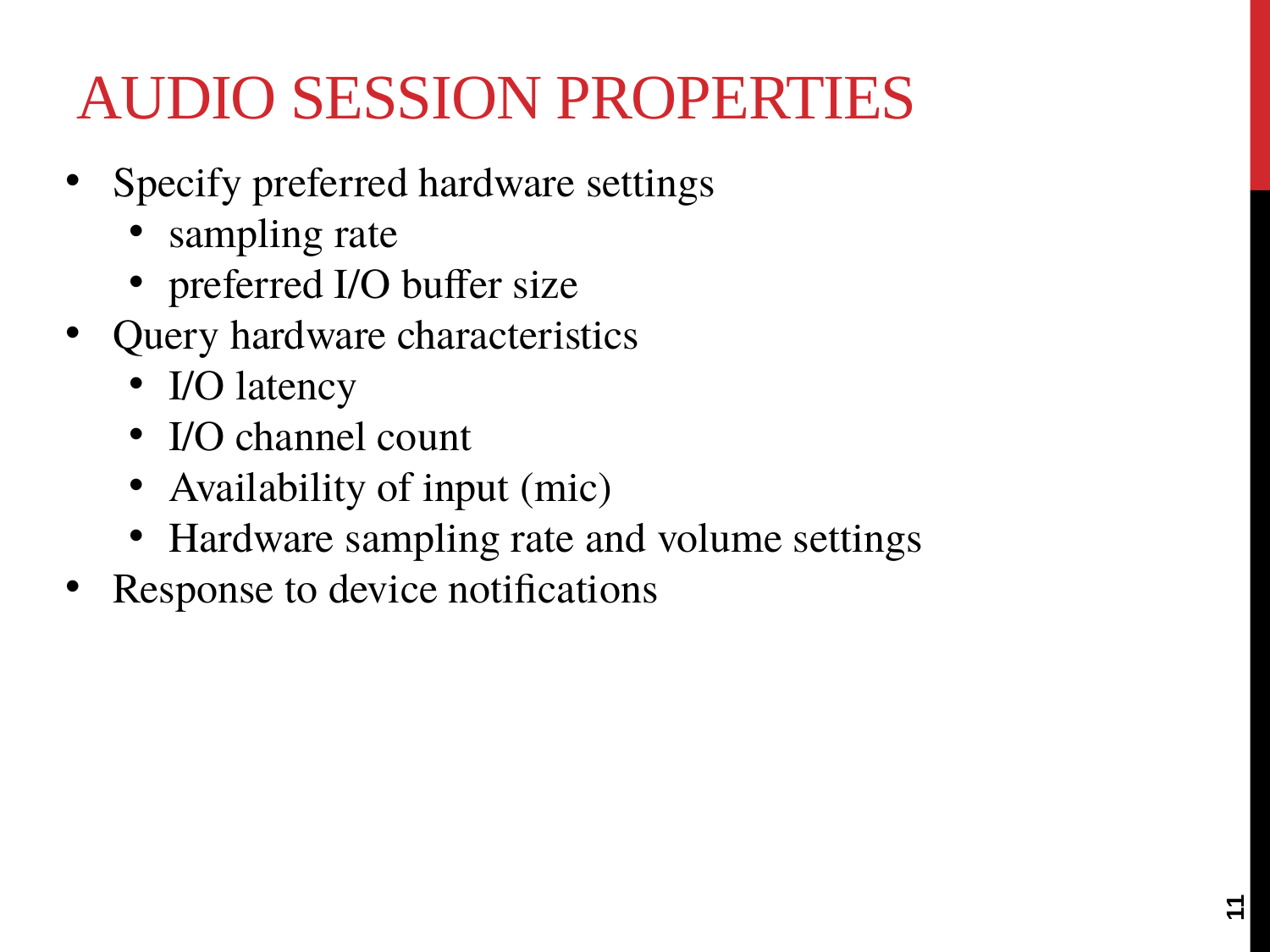

# Audio Session Properties
Specify preferred hardware settings
sampling rate
preferred I/O buffer size
Query hardware characteristics
I/O latency
I/O channel count
Availability of input (mic)
Hardware sampling rate and volume settings
Response to device notifications

11